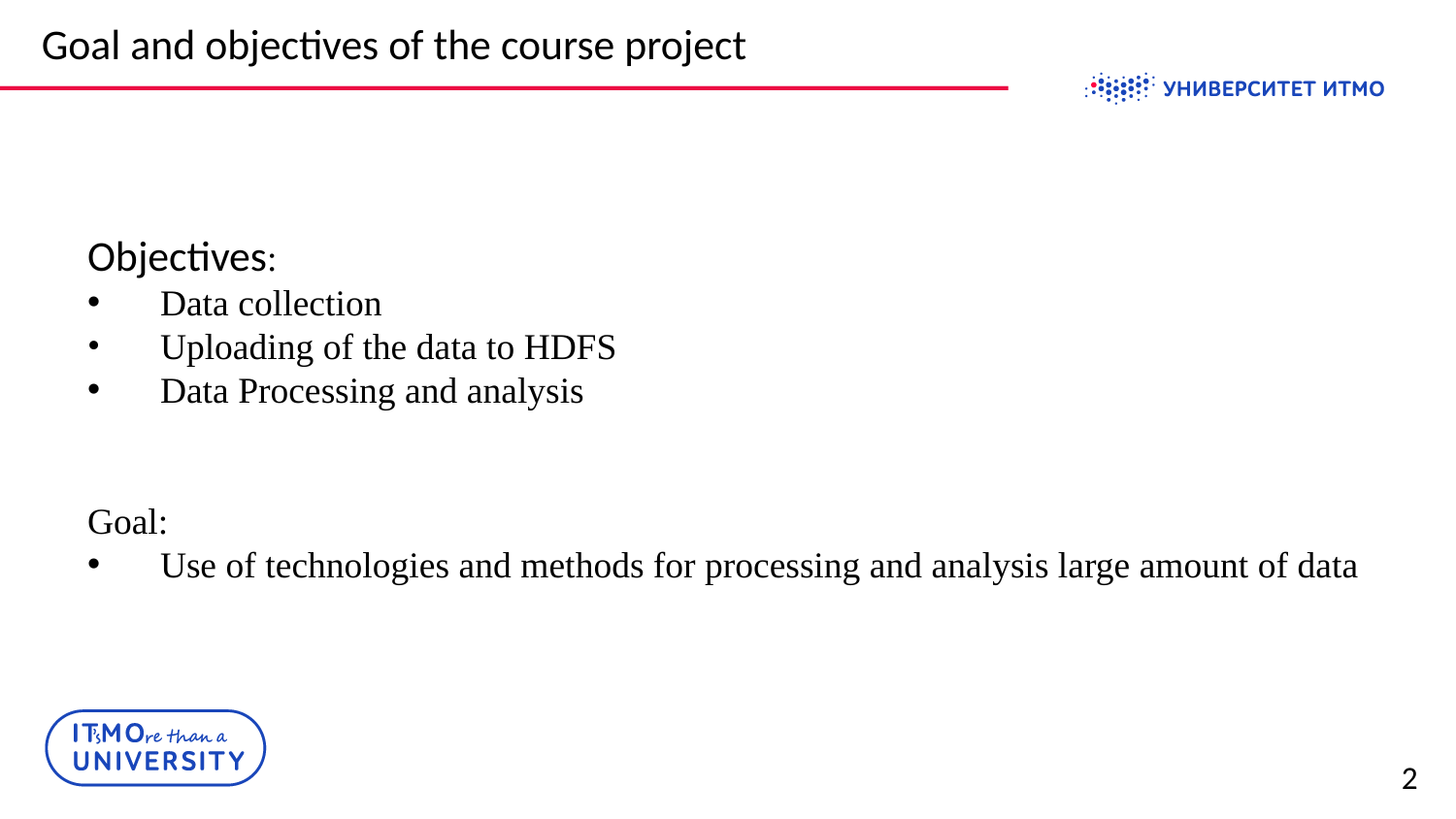

# Goal and objectives of the course project
Objectives:
Data collection
Uploading of the data to HDFS
Data Processing and analysis

Goal:
Use of technologies and methods for processing and analysis large amount of data
2